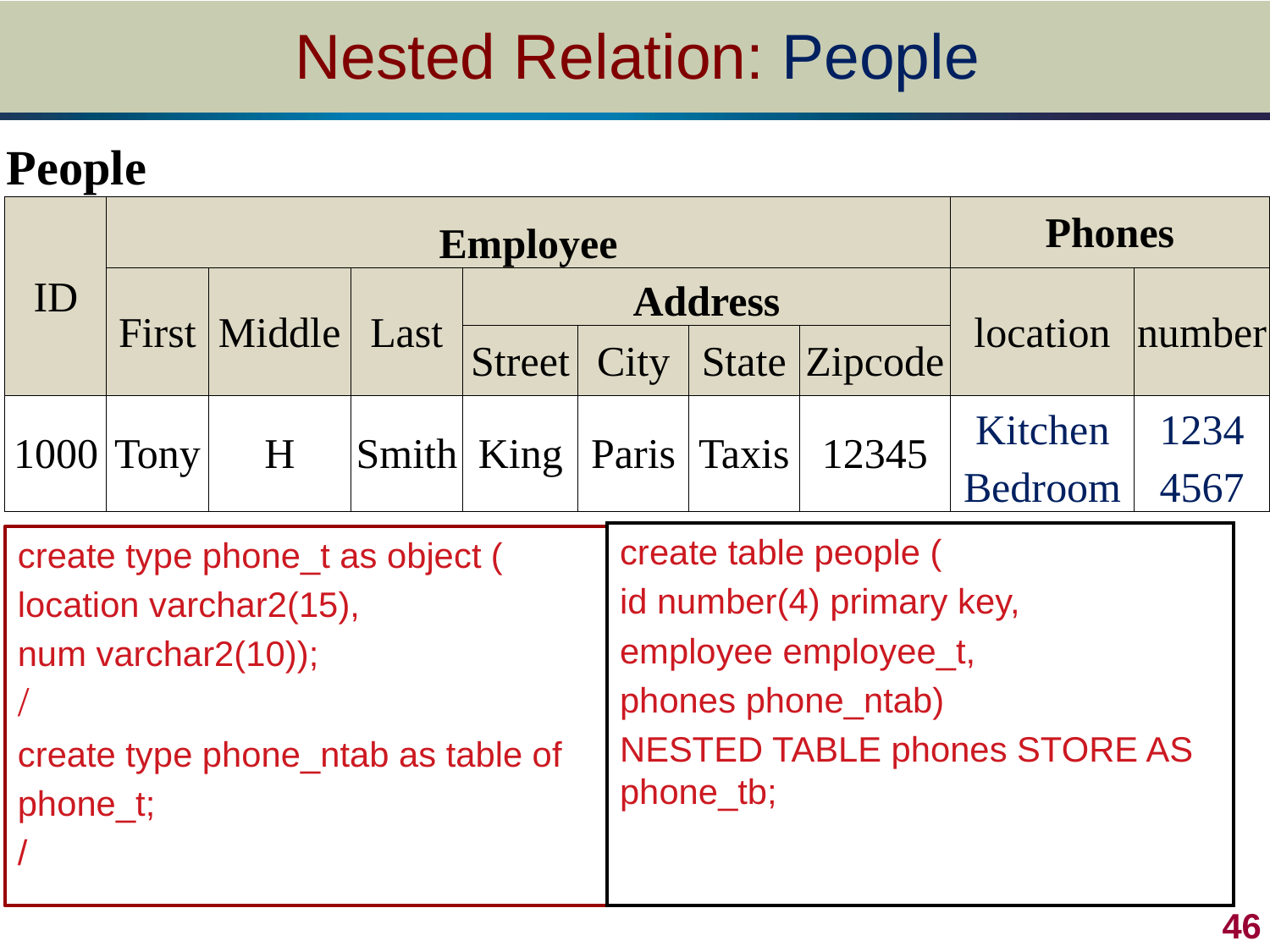

# Nested Relation: People
| People |  |  |  |  |  |  |  |  |  |
| --- | --- | --- | --- | --- | --- | --- | --- | --- | --- |
| ID | Employee |  |  |  |  |  |  | Phones |  |
|  | First | Middle | Last | Address |  |  |  | location | number |
|  |  |  |  | Street | City | State | Zipcode |  |  |
| 1000 | Tony | H | Smith | King | Paris | Taxis | 12345 | Kitchen | 1234 |
|  |  |  |  |  |  |  |  | Bedroom | 4567 |
create table people (
id number(4) primary key,
employee employee_t,
phones phone_ntab)
NESTED TABLE phones STORE AS phone_tb;

create type phone_t as object (
location varchar2(15),
num varchar2(10));
/
create type phone_ntab as table of
phone_t;
/

 46